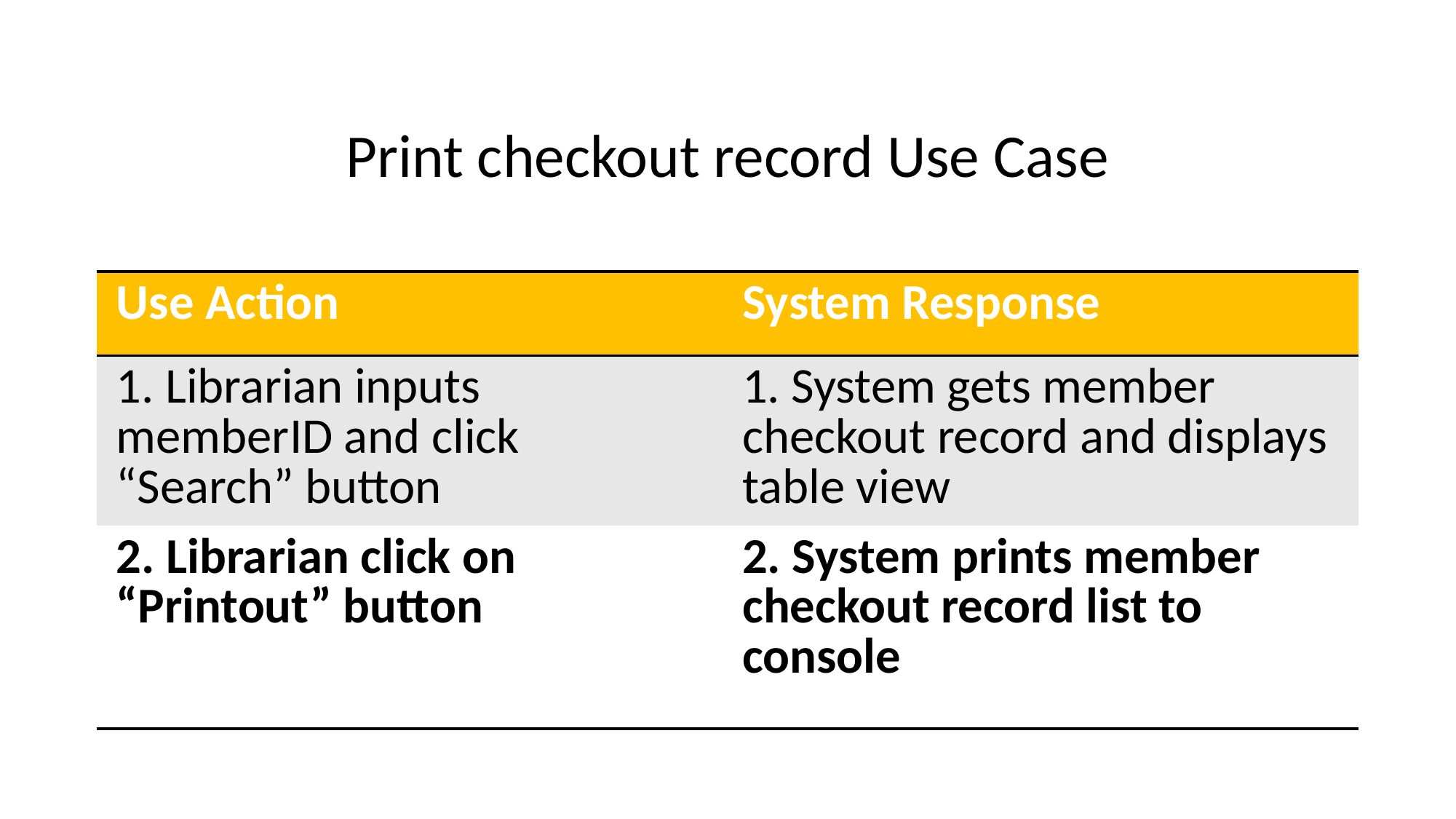

# Print checkout record Use Case
| Use Action | System Response |
| --- | --- |
| 1. Librarian inputs memberID and click “Search” button | 1. System gets member checkout record and displays table view |
| 2. Librarian click on “Printout” button | 2. System prints member checkout record list to console |